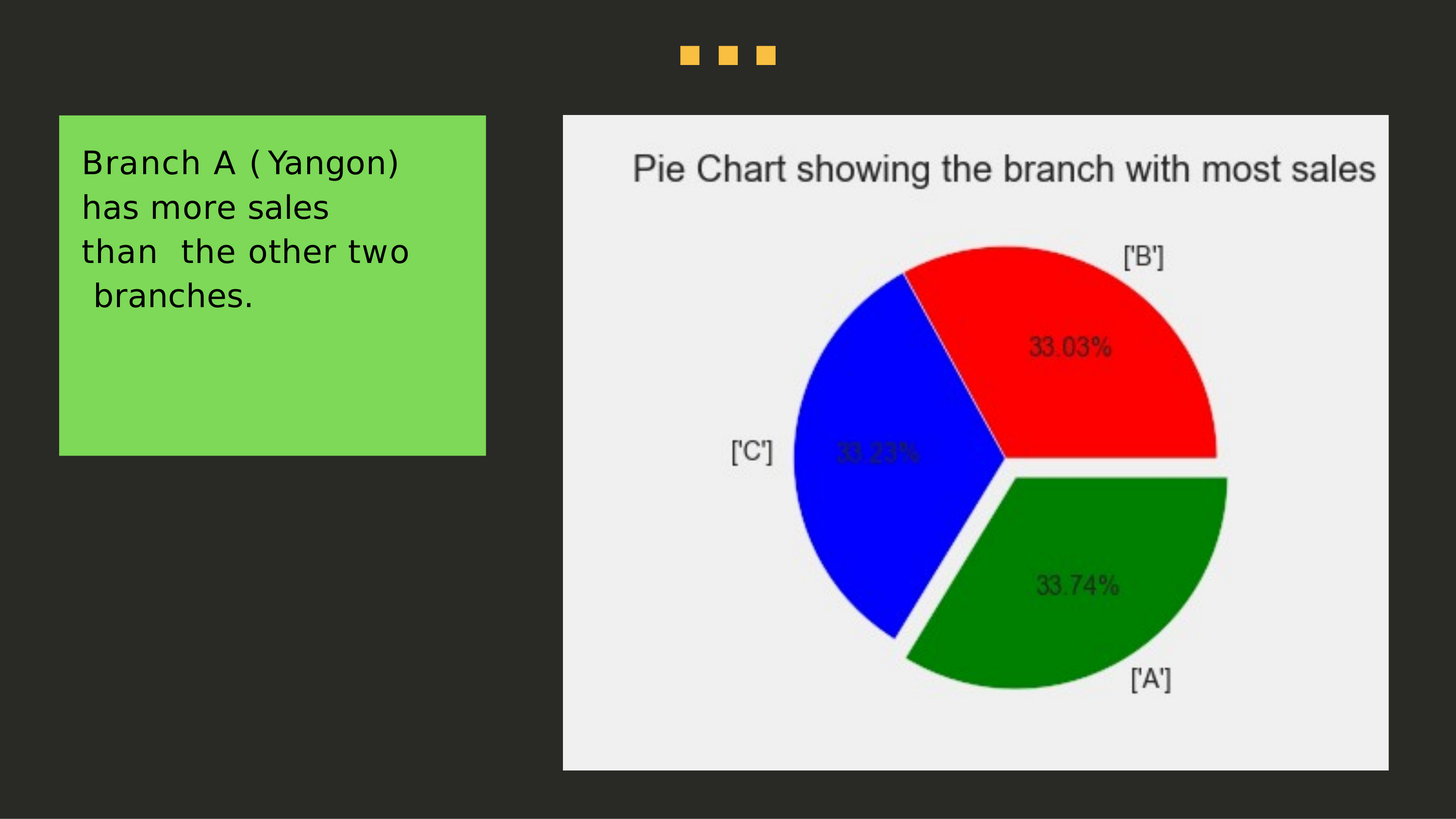

# Branch A ( Yangon)  has more sales than  the other two  branches.